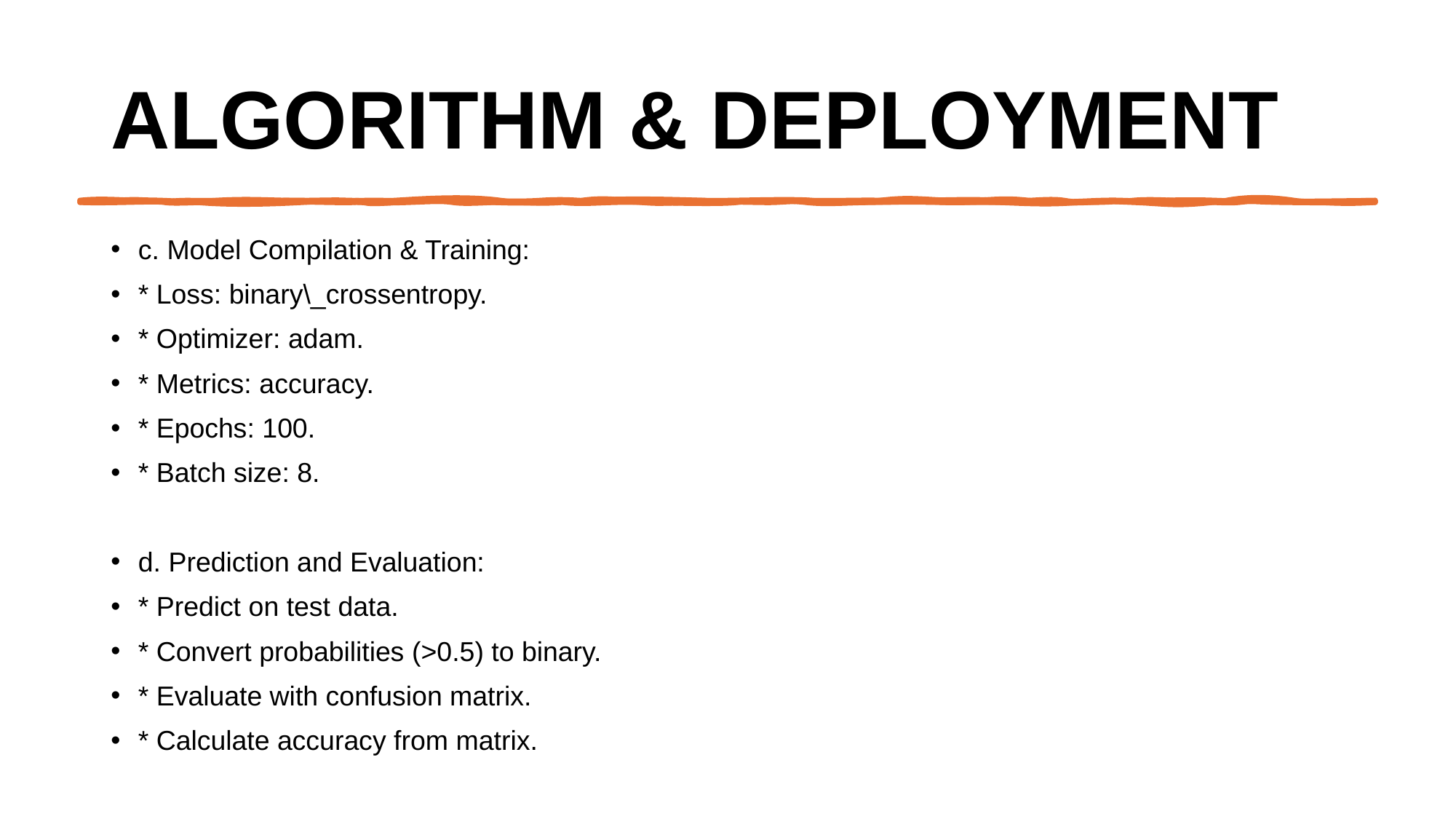

# ALGORITHM & DEPLOYMENT

c. Model Compilation & Training:
* Loss: binary\_crossentropy.
* Optimizer: adam.
* Metrics: accuracy.
* Epochs: 100.
* Batch size: 8.

d. Prediction and Evaluation:
* Predict on test data.
* Convert probabilities (>0.5) to binary.
* Evaluate with confusion matrix.
* Calculate accuracy from matrix.